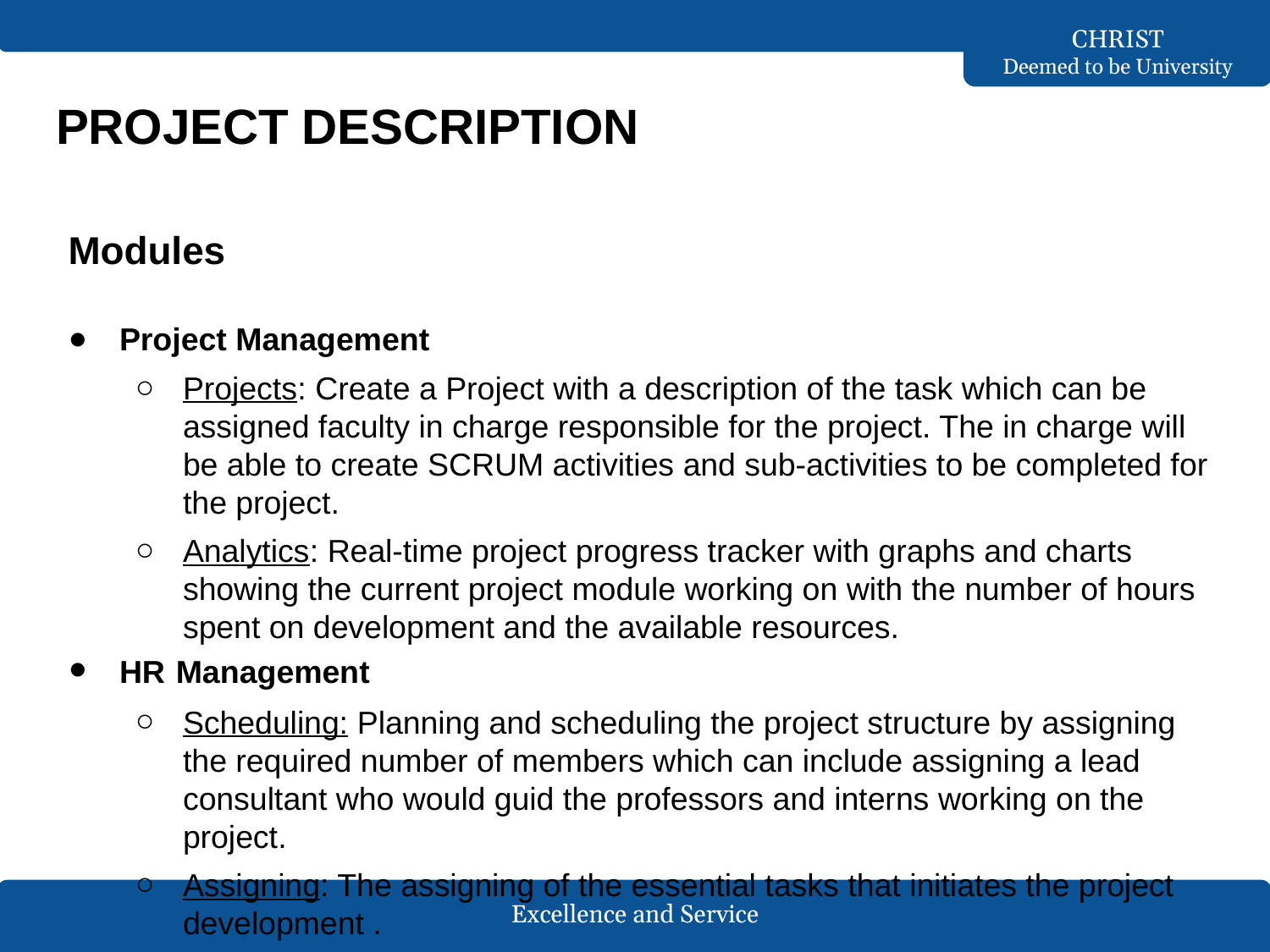

# PROJECT DESCRIPTION
Modules

Project Management
Projects: Create a Project with a description of the task which can be assigned faculty in charge responsible for the project. The in charge will be able to create SCRUM activities and sub-activities to be completed for the project.
Analytics: Real-time project progress tracker with graphs and charts showing the current project module working on with the number of hours spent on development and the available resources.
HR Management
Scheduling: Planning and scheduling the project structure by assigning the required number of members which can include assigning a lead consultant who would guid the professors and interns working on the project.
Assigning: The assigning of the essential tasks that initiates the project development .